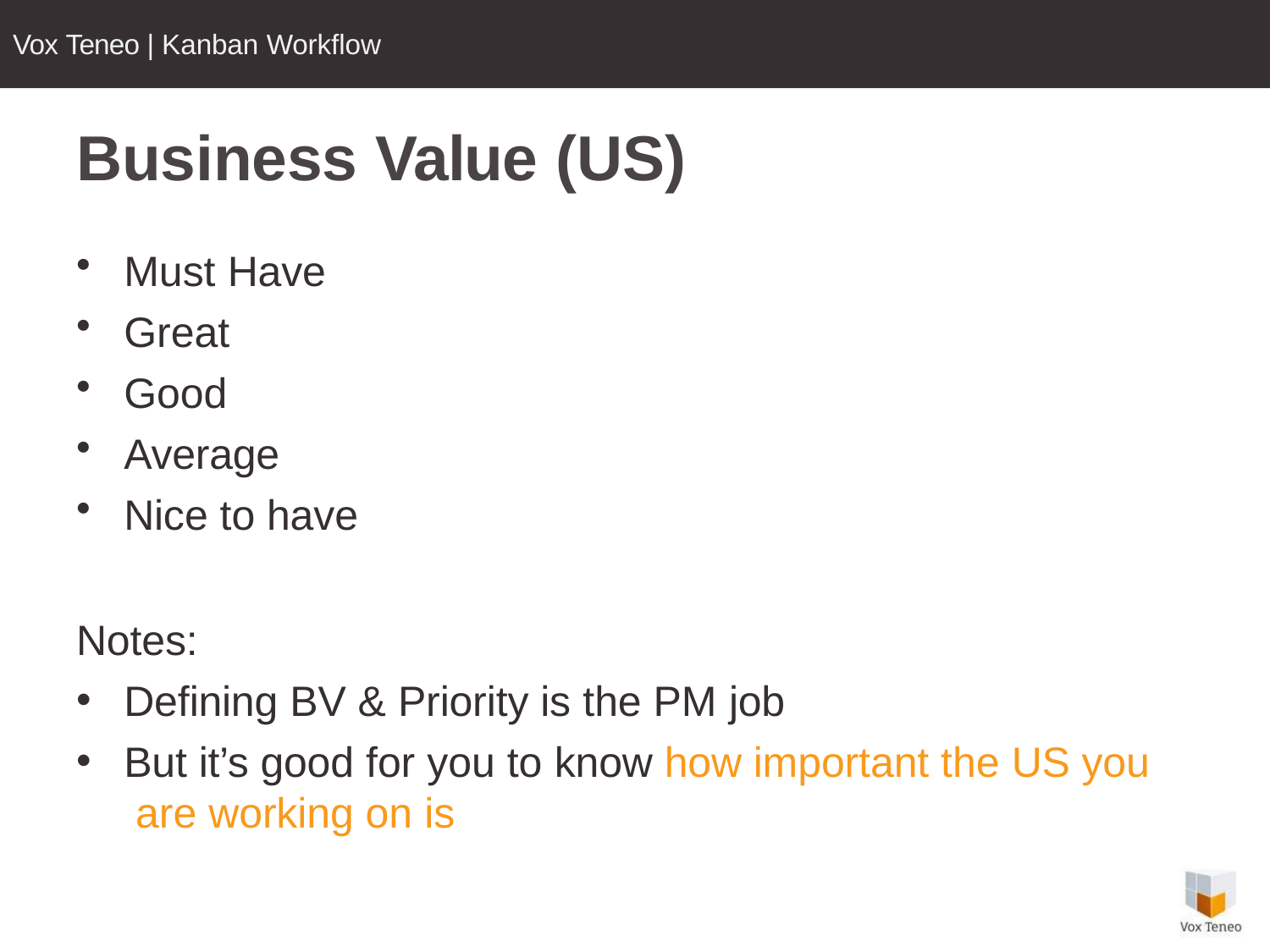

Vox Teneo | Kanban Workflow
# Business Value (US)
Must Have
Great
Good
Average
Nice to have

Notes:
Defining BV & Priority is the PM job
But it’s good for you to know how important the US you  are working on is